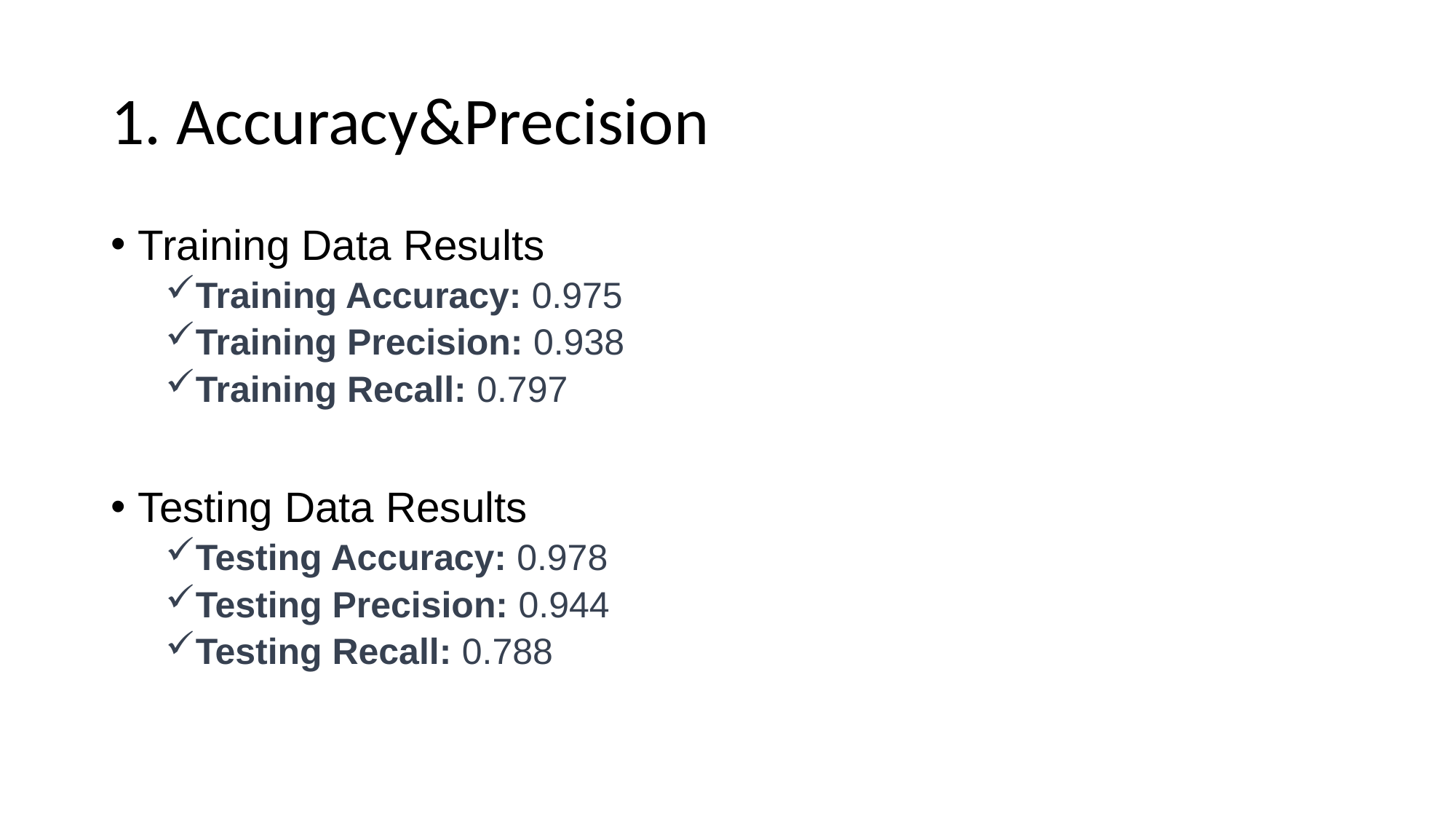

# 1. Accuracy&Precision
Training Data Results
Training Accuracy: 0.975
Training Precision: 0.938
Training Recall: 0.797

Testing Data Results
Testing Accuracy: 0.978
Testing Precision: 0.944
Testing Recall: 0.788